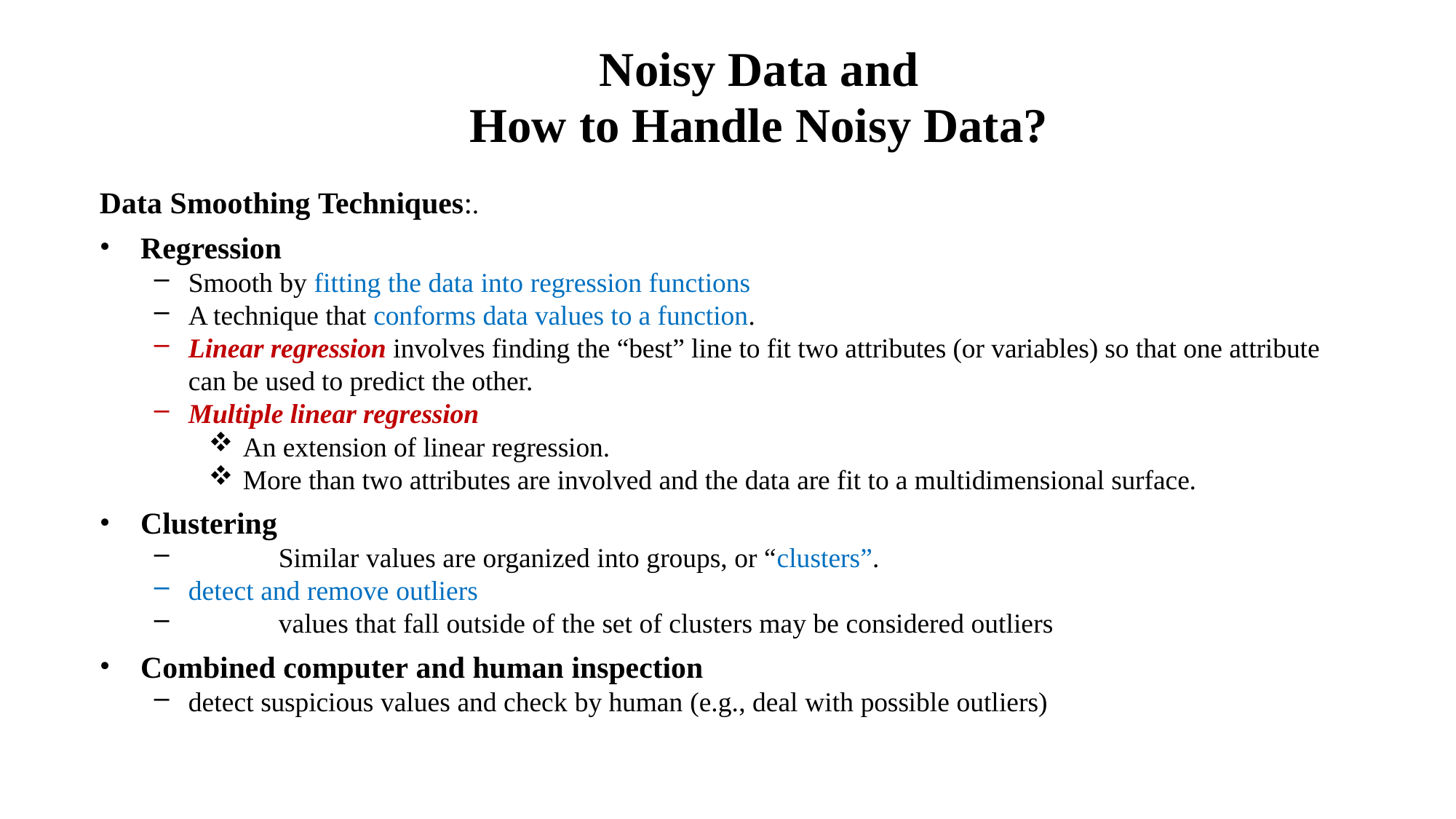

Noisy Data and
How to Handle Noisy Data?
Data Smoothing Techniques:.
Regression
Smooth by fitting the data into regression functions
A technique that conforms data values to a function.
Linear regression involves finding the “best” line to fit two attributes (or variables) so that one attribute can be used to predict the other.
Multiple linear regression
An extension of linear regression.
More than two attributes are involved and the data are fit to a multidimensional surface.
Clustering
	Similar values are organized into groups, or “clusters”.
detect and remove outliers
	values that fall outside of the set of clusters may be considered outliers
Combined computer and human inspection
detect suspicious values and check by human (e.g., deal with possible outliers)